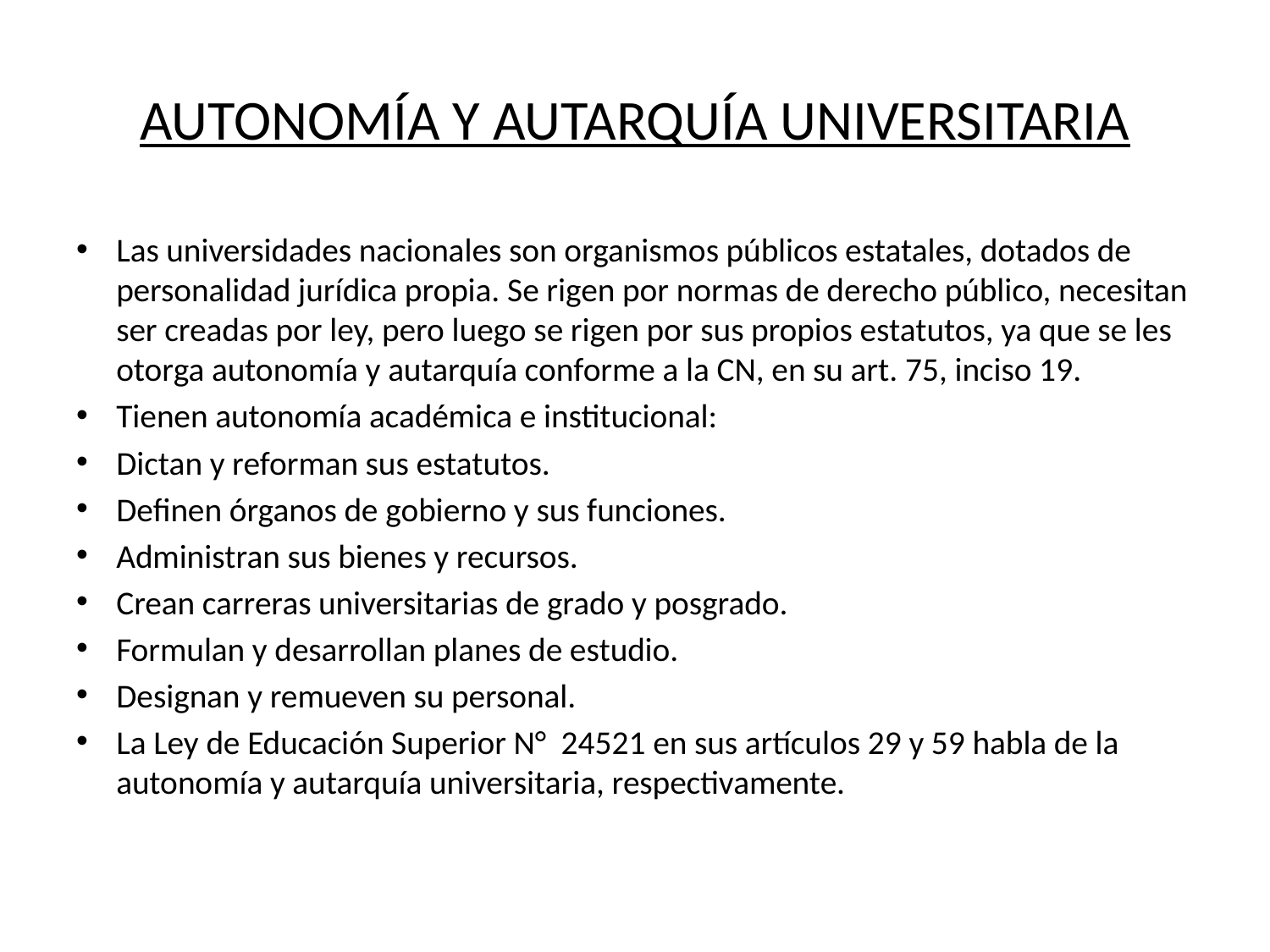

# AUTONOMÍA Y AUTARQUÍA UNIVERSITARIA
Las universidades nacionales son organismos públicos estatales, dotados de personalidad jurídica propia. Se rigen por normas de derecho público, necesitan ser creadas por ley, pero luego se rigen por sus propios estatutos, ya que se les otorga autonomía y autarquía conforme a la CN, en su art. 75, inciso 19.
Tienen autonomía académica e institucional:
Dictan y reforman sus estatutos.
Definen órganos de gobierno y sus funciones.
Administran sus bienes y recursos.
Crean carreras universitarias de grado y posgrado.
Formulan y desarrollan planes de estudio.
Designan y remueven su personal.
La Ley de Educación Superior N°  24521 en sus artículos 29 y 59 habla de la autonomía y autarquía universitaria, respectivamente.